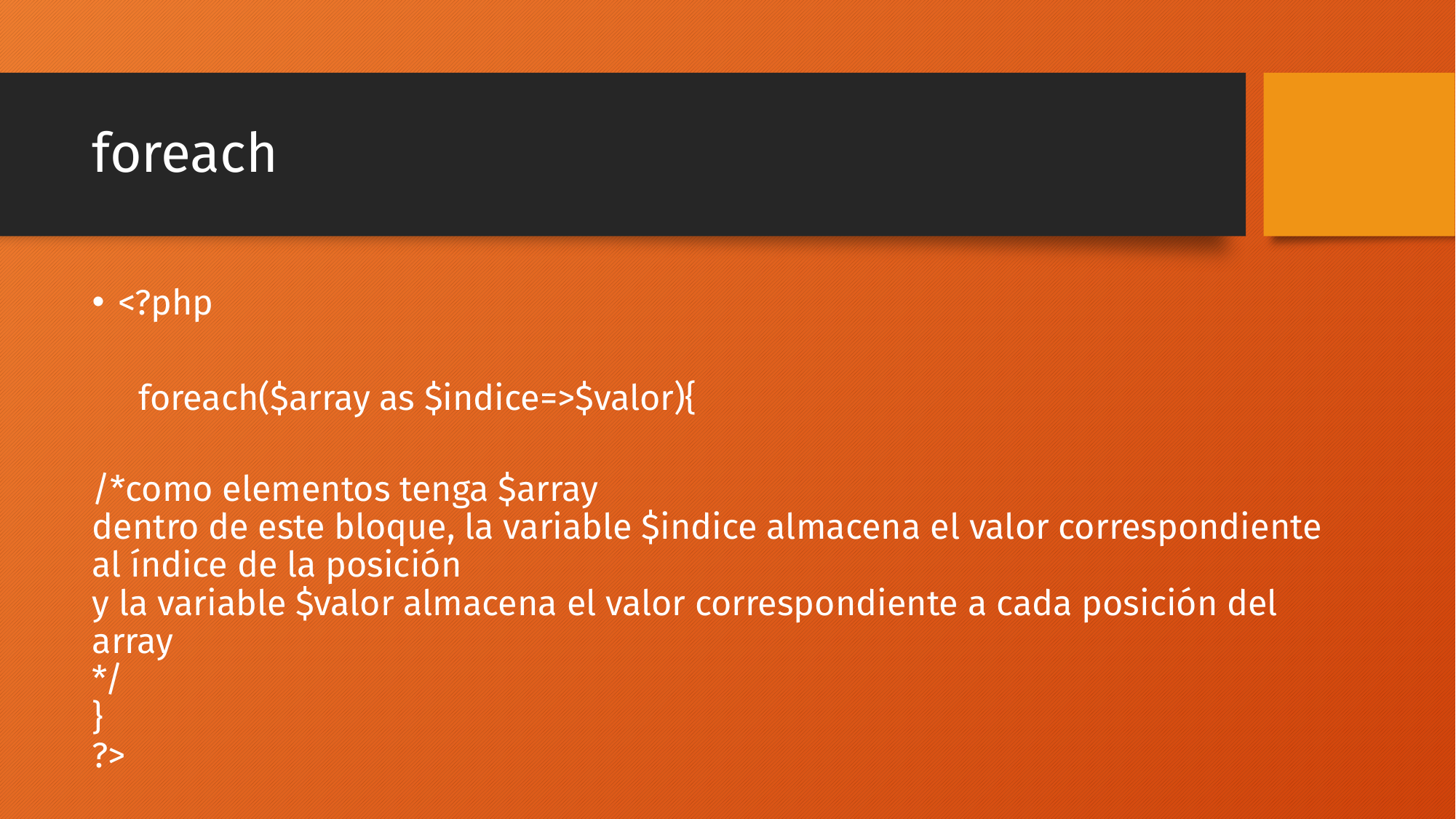

# foreach
<?php
     foreach($array as $indice=>$valor){
/*como elementos tenga $array
dentro de este bloque, la variable $indice almacena el valor correspondiente al índice de la posición
y la variable $valor almacena el valor correspondiente a cada posición del array
*/
}
?>